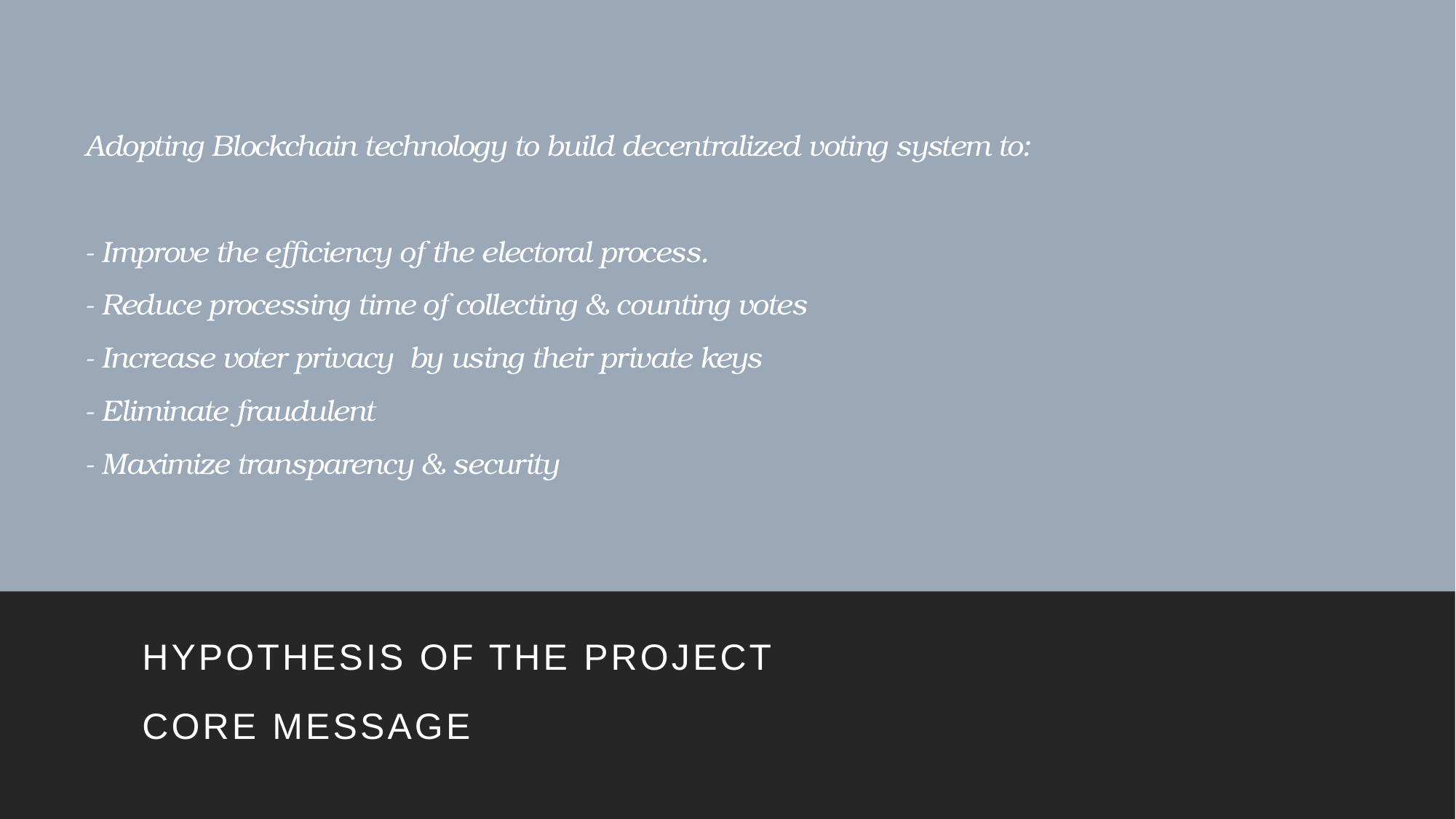

# Adopting Blockchain technology to build decentralized voting system to: - Improve the efficiency of the electoral process. - Reduce processing time of collecting & counting votes - Increase voter privacy  by using their private keys - Eliminate fraudulent - Maximize transparency & security

Hypothesis of the project
Core message